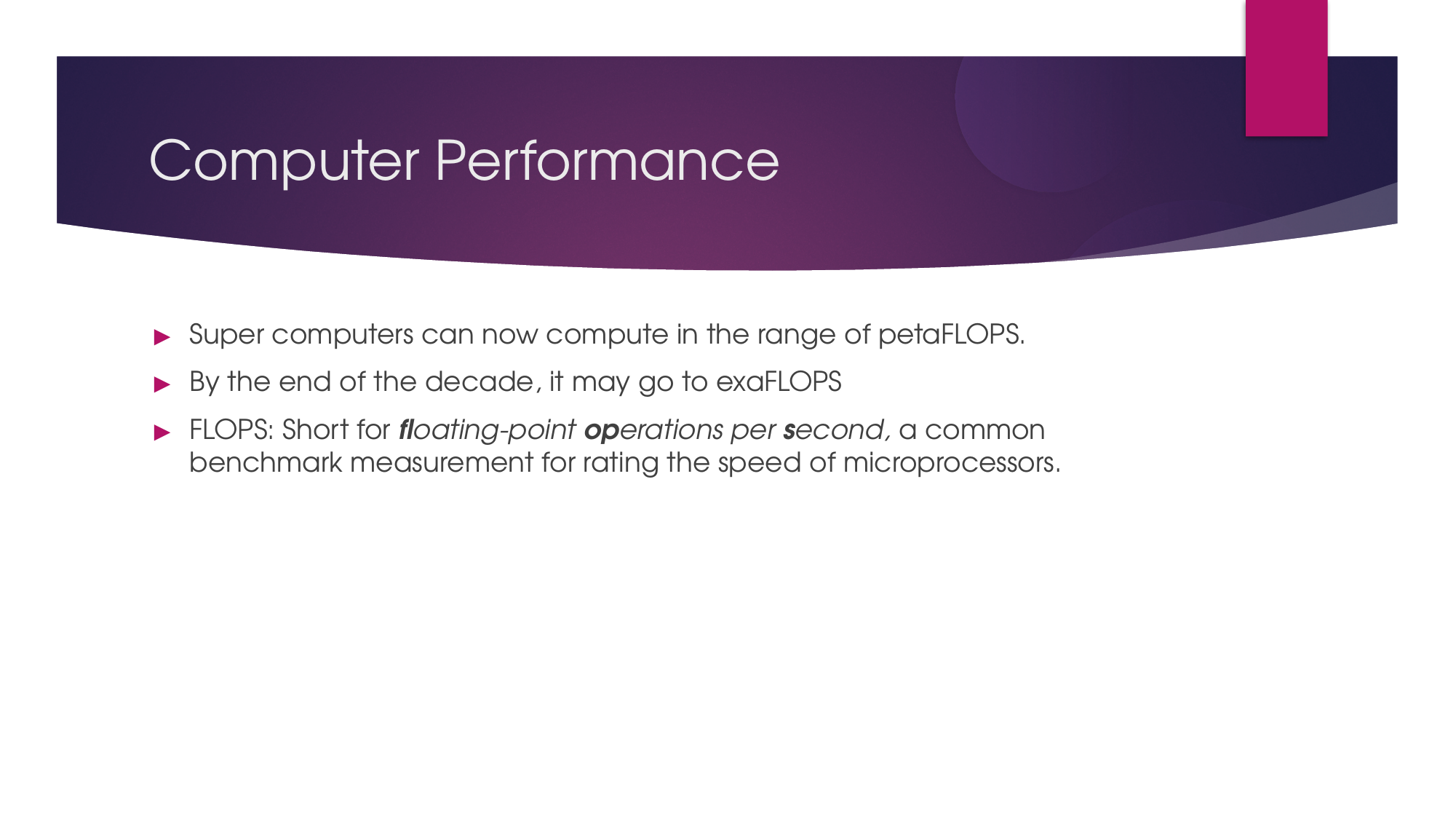

Computer Performance
Super computers can now compute in the range of petaFLOPS.
By the end of the decade, it may go to exaFLOPS
FLOPS: Short for floating-point operations per second, a common benchmark measurement for rating the speed of microprocessors.